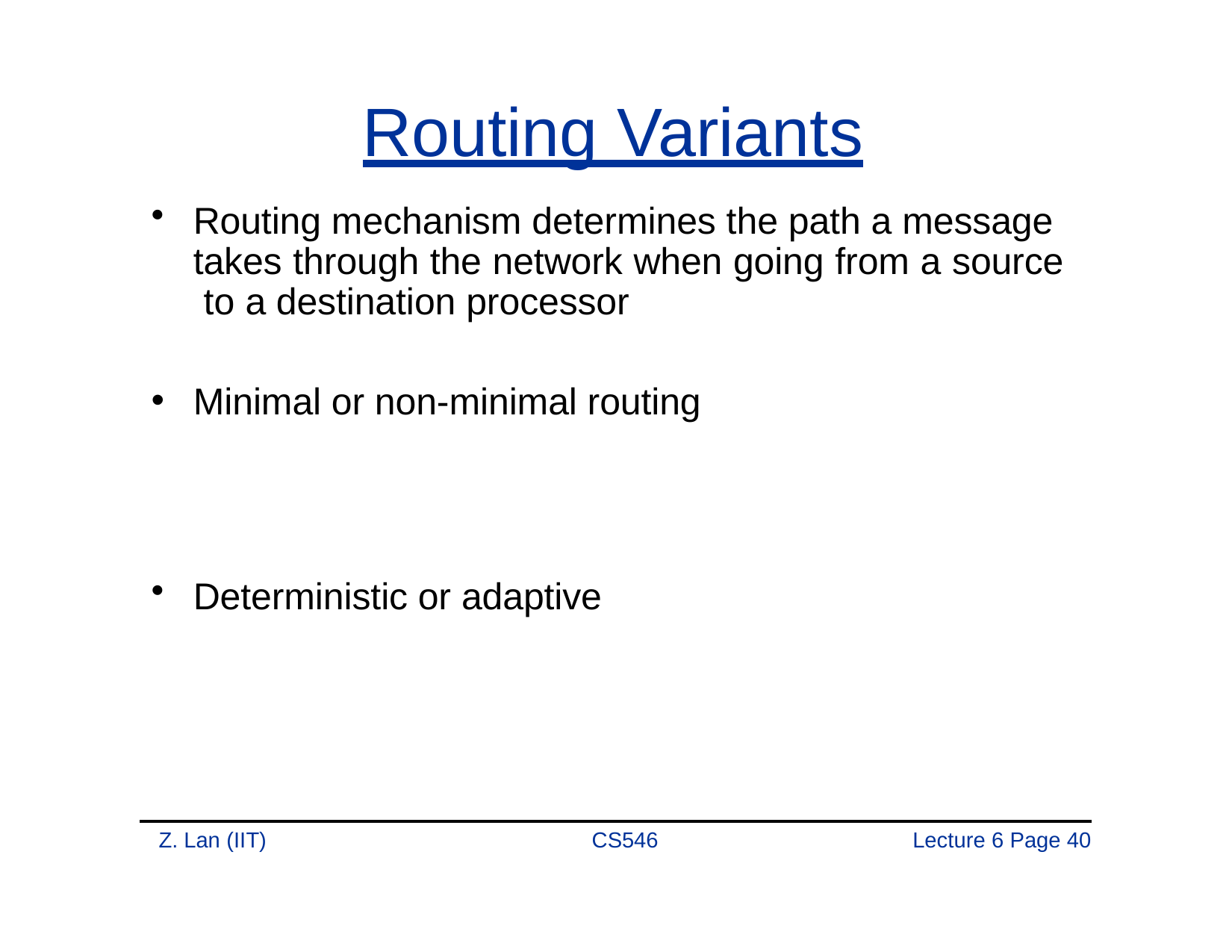

# Routing Variants
Routing mechanism determines the path a message  takes through the network when going from a source  to a destination processor

Minimal or non-minimal routing
Deterministic or adaptive

Z. Lan (IIT)
CS546
Lecture 6 Page 40